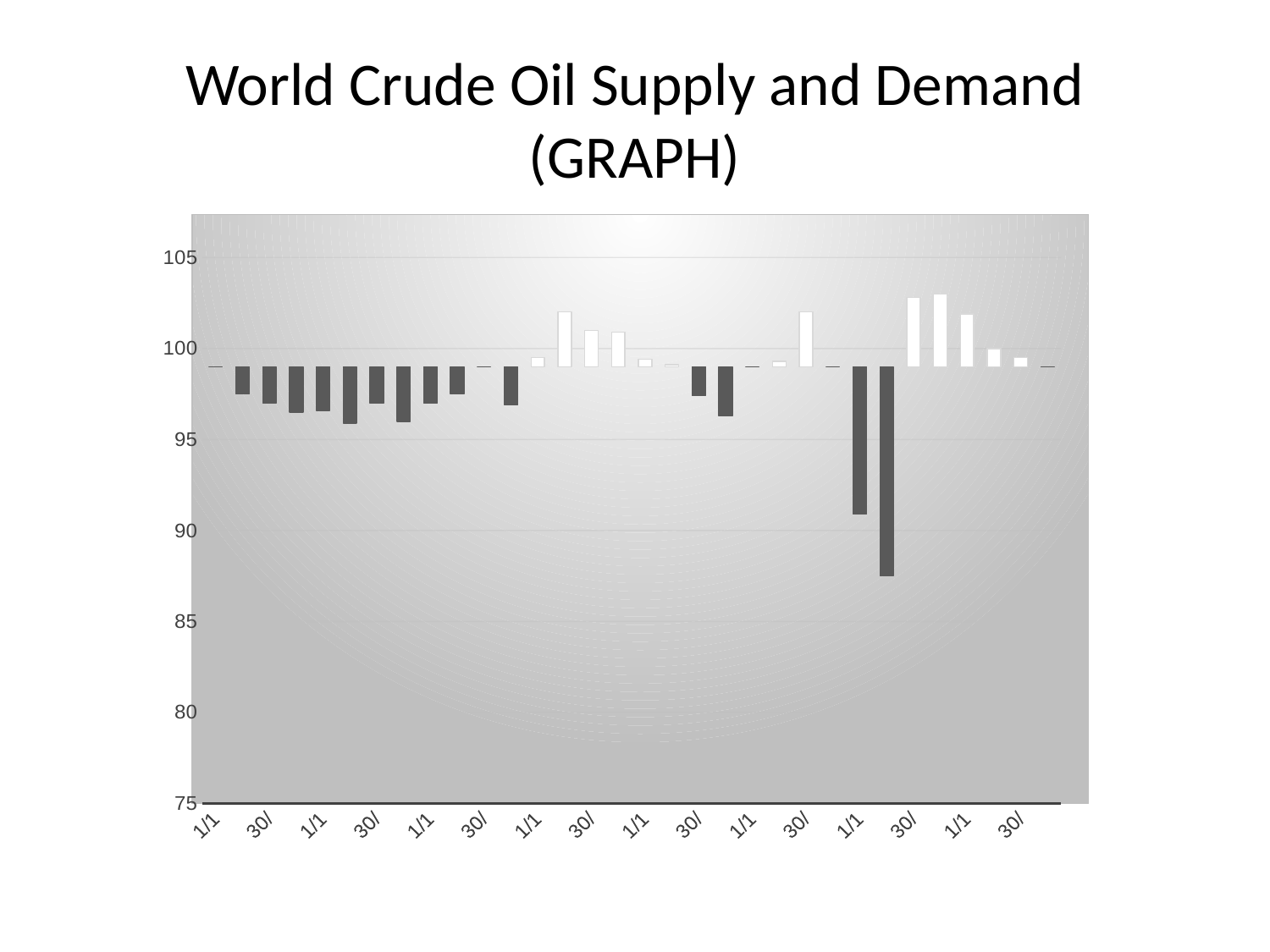

# World Crude Oil Supply and Demand (GRAPH)

[unsupported chart]